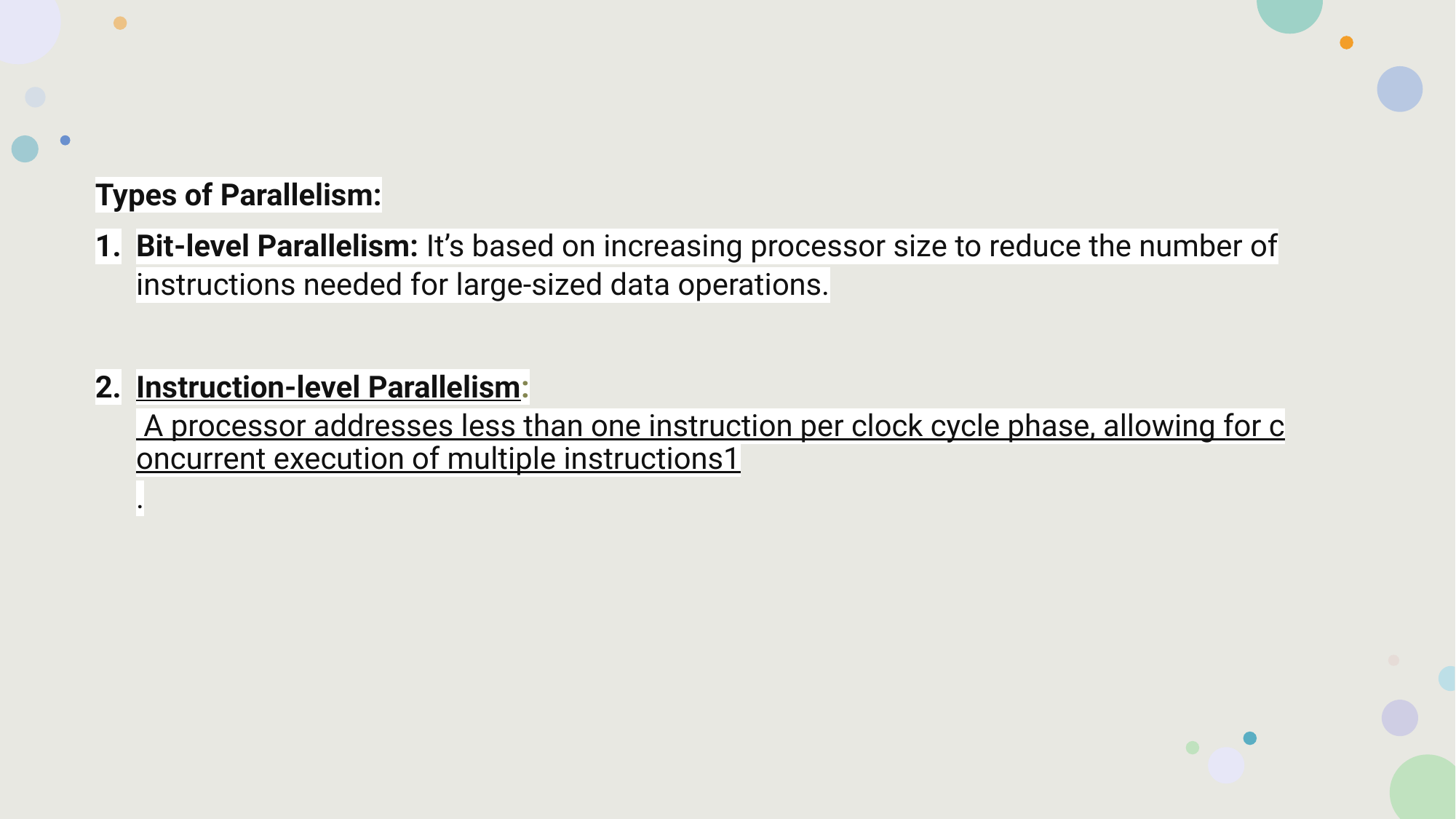

Types of Parallelism:
Bit-level Parallelism: It’s based on increasing processor size to reduce the number of instructions needed for large-sized data operations.

Instruction-level Parallelism: A processor addresses less than one instruction per clock cycle phase, allowing for concurrent execution of multiple instructions1.